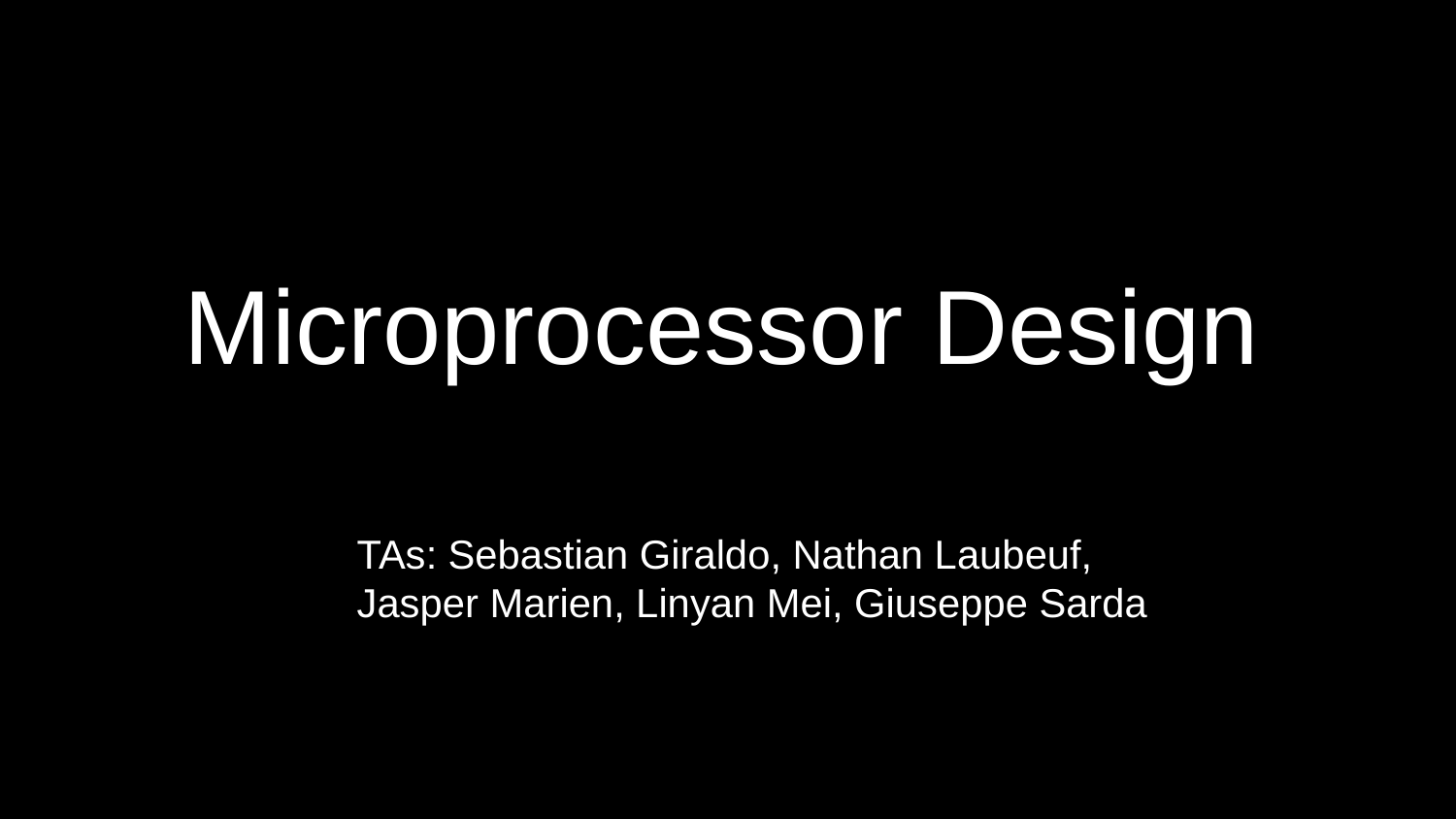

Microprocessor Design
TAs: Sebastian Giraldo, Nathan Laubeuf,
Jasper Marien, Linyan Mei, Giuseppe Sarda